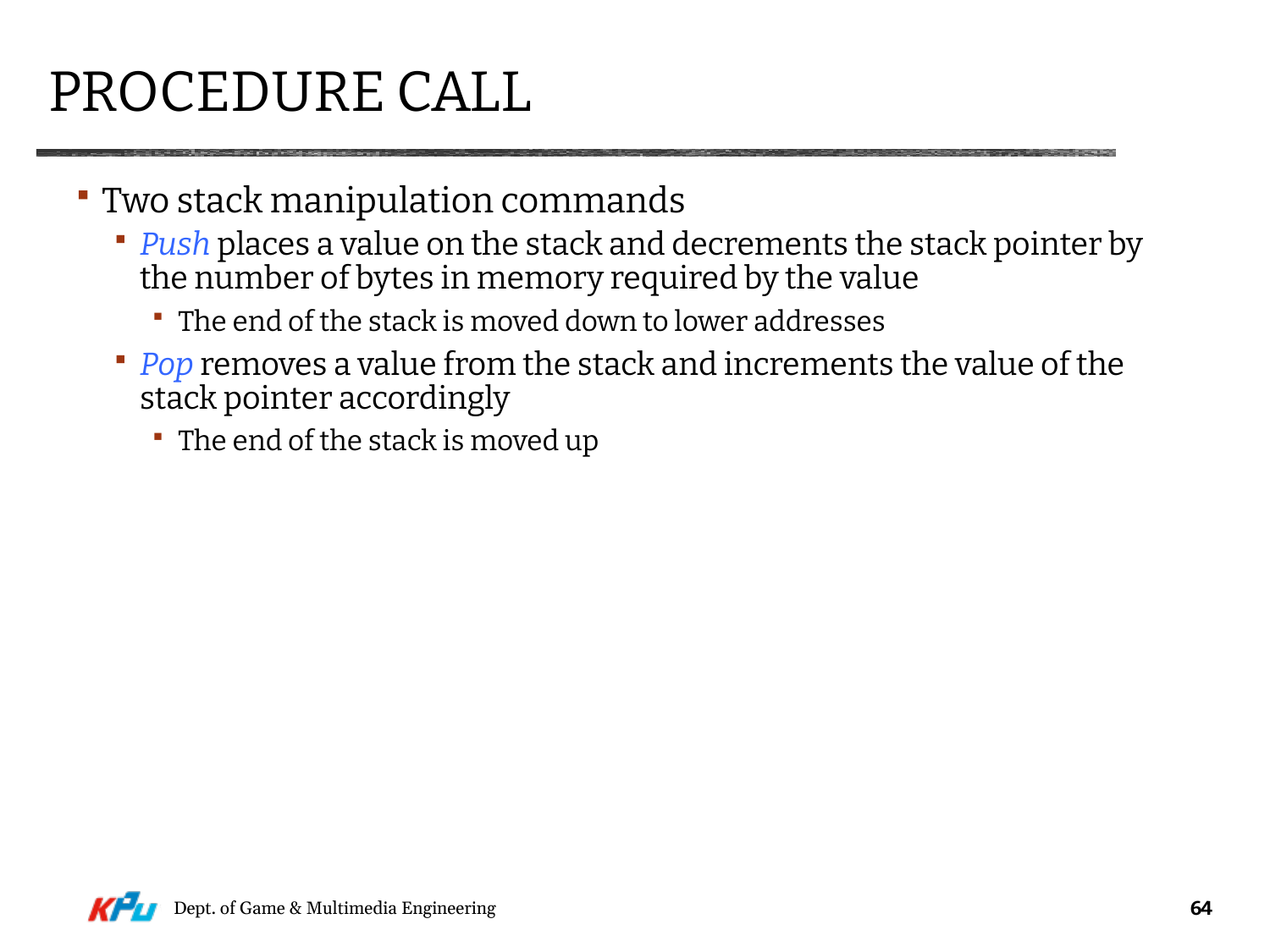

# Procedure call
Two stack manipulation commands
Push places a value on the stack and decrements the stack pointer by the number of bytes in memory required by the value
The end of the stack is moved down to lower addresses
Pop removes a value from the stack and increments the value of the stack pointer accordingly
The end of the stack is moved up
Dept. of Game & Multimedia Engineering
64